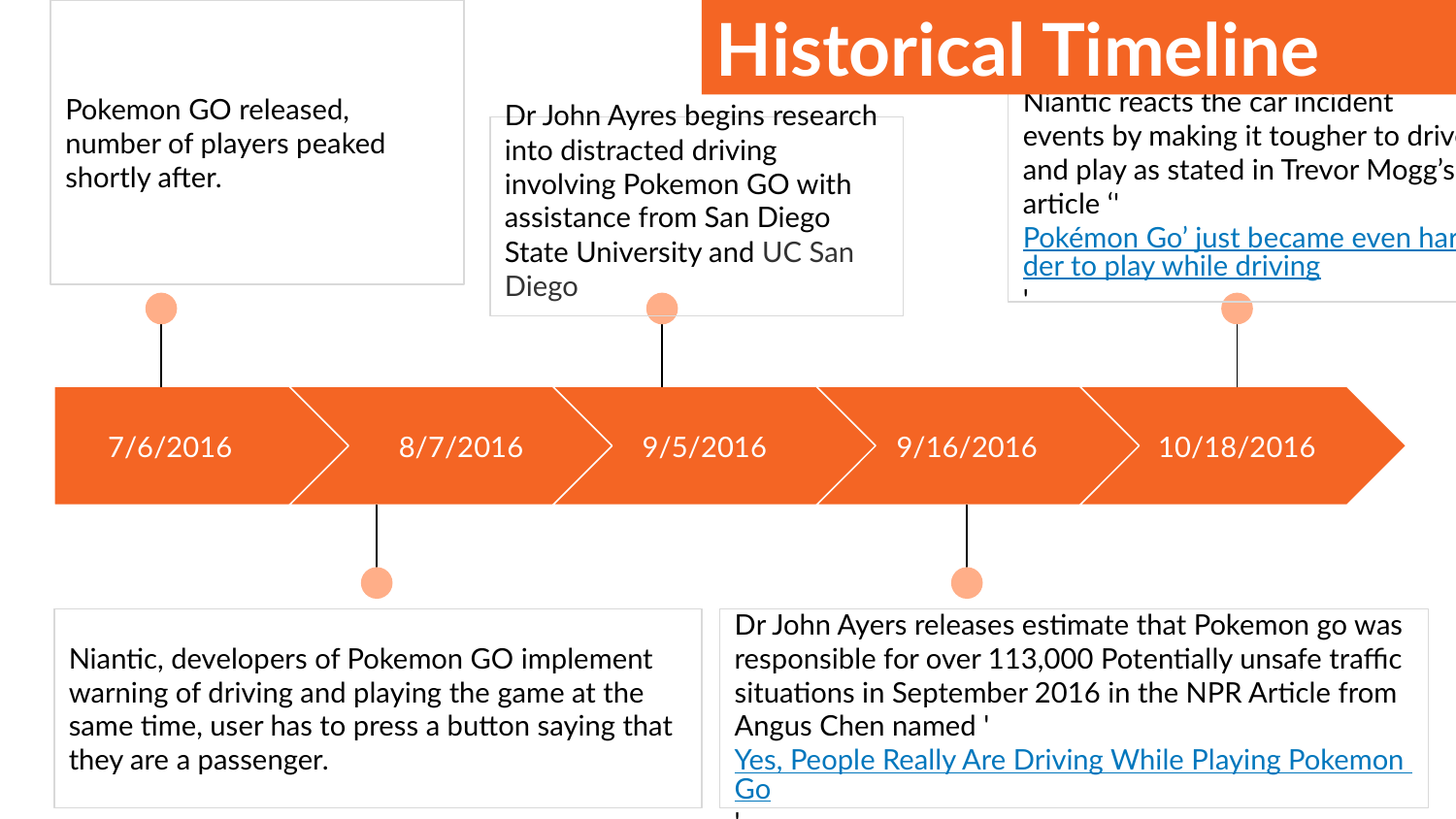

Pokemon GO released, number of players peaked shortly after.
# Historical Timeline
Niantic reacts the car incident events by making it tougher to drive and play as stated in Trevor Mogg’s article ‘'Pokémon Go’ just became even harder to play while driving'
Dr John Ayres begins research into distracted driving involving Pokemon GO with assistance from San Diego State University and UC San Diego
7/6/2016
9/5/2016
9/16/2016
10/18/2016
8/7/2016
Dr John Ayers releases estimate that Pokemon go was responsible for over 113,000 Potentially unsafe traffic situations in September 2016 in the NPR Article from Angus Chen named 'Yes, People Really Are Driving While Playing Pokemon Go'
Niantic, developers of Pokemon GO implement warning of driving and playing the game at the same time, user has to press a button saying that they are a passenger.